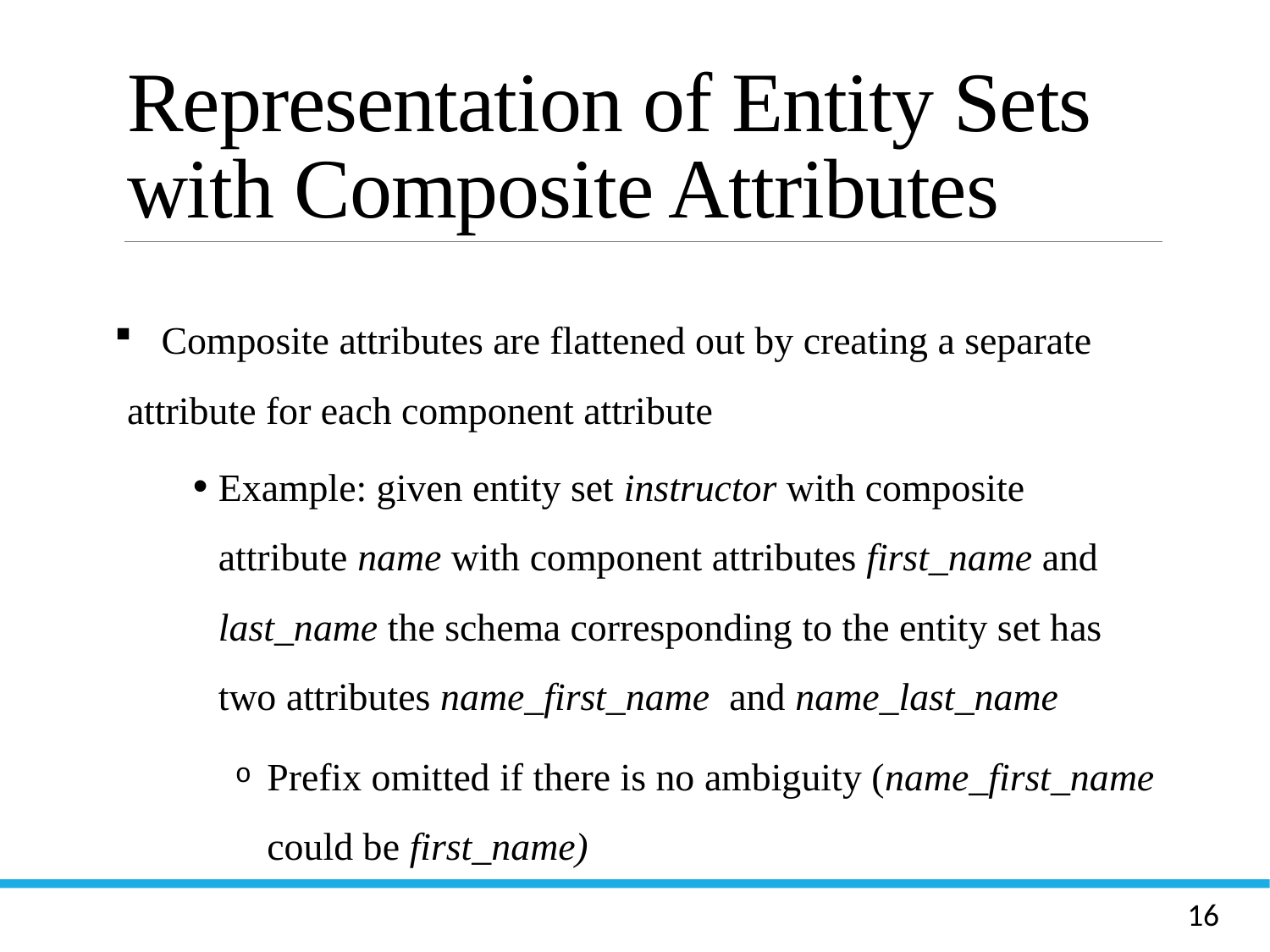

# Representation of Entity Sets with Composite Attributes
   Composite attributes are flattened out by creating a separate attribute for each component attribute
Example: given entity set instructor with composite attribute name with component attributes first_name and last_name the schema corresponding to the entity set has two attributes name_first_name  and name_last_name
Prefix omitted if there is no ambiguity (name_first_name could be first_name)